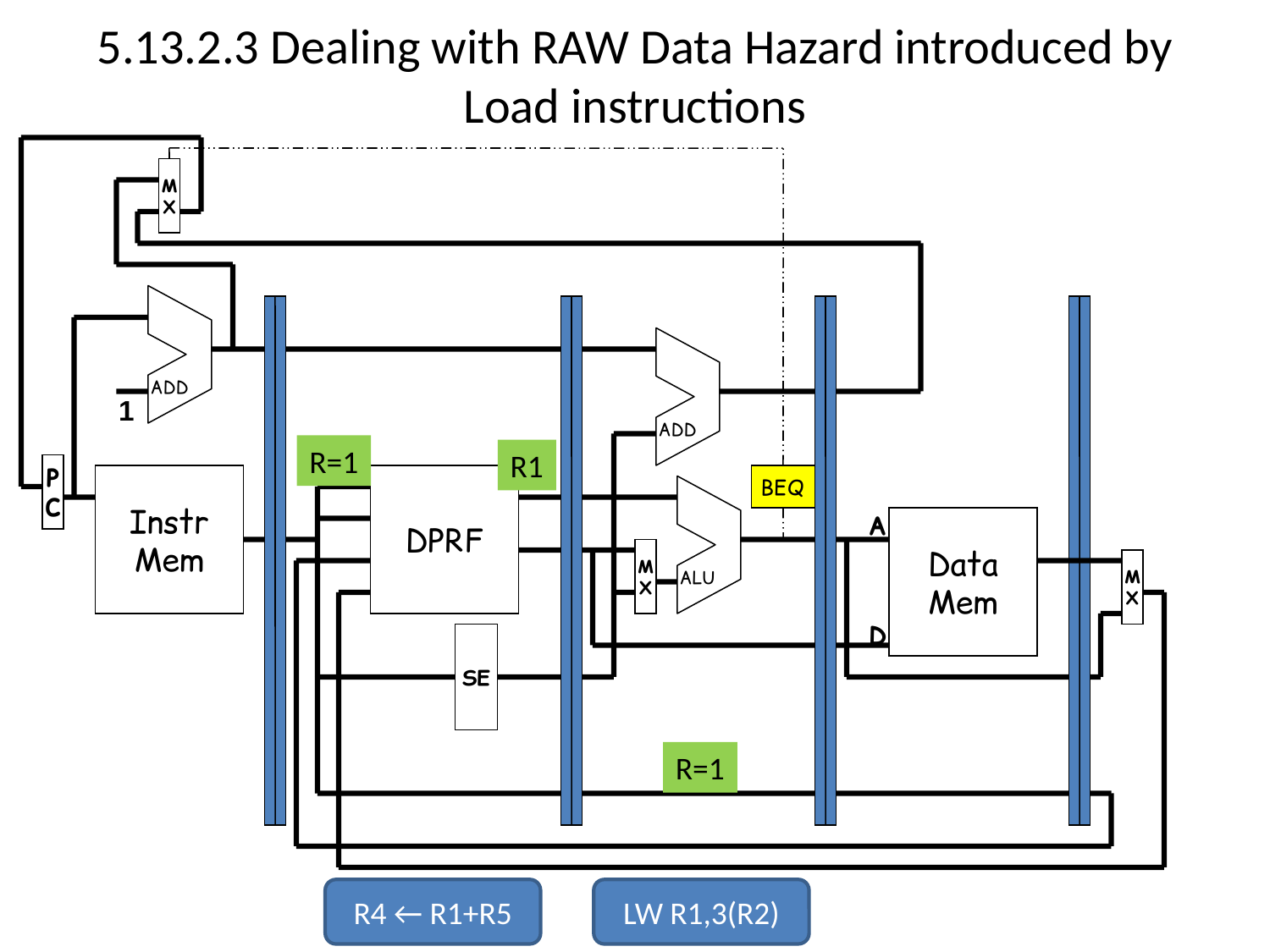

# 5.13.2.3 Dealing with RAW Data Hazard introduced by Load instructions

M
X

ADD

ADD

1

R=1
R1
P
C
Instr
Mem
DPRF
BEQ

ALU

A

Data
Mem

M
X

M
X

D

SE

R=1

R4 ← R1+R5
LW R1,3(R2)